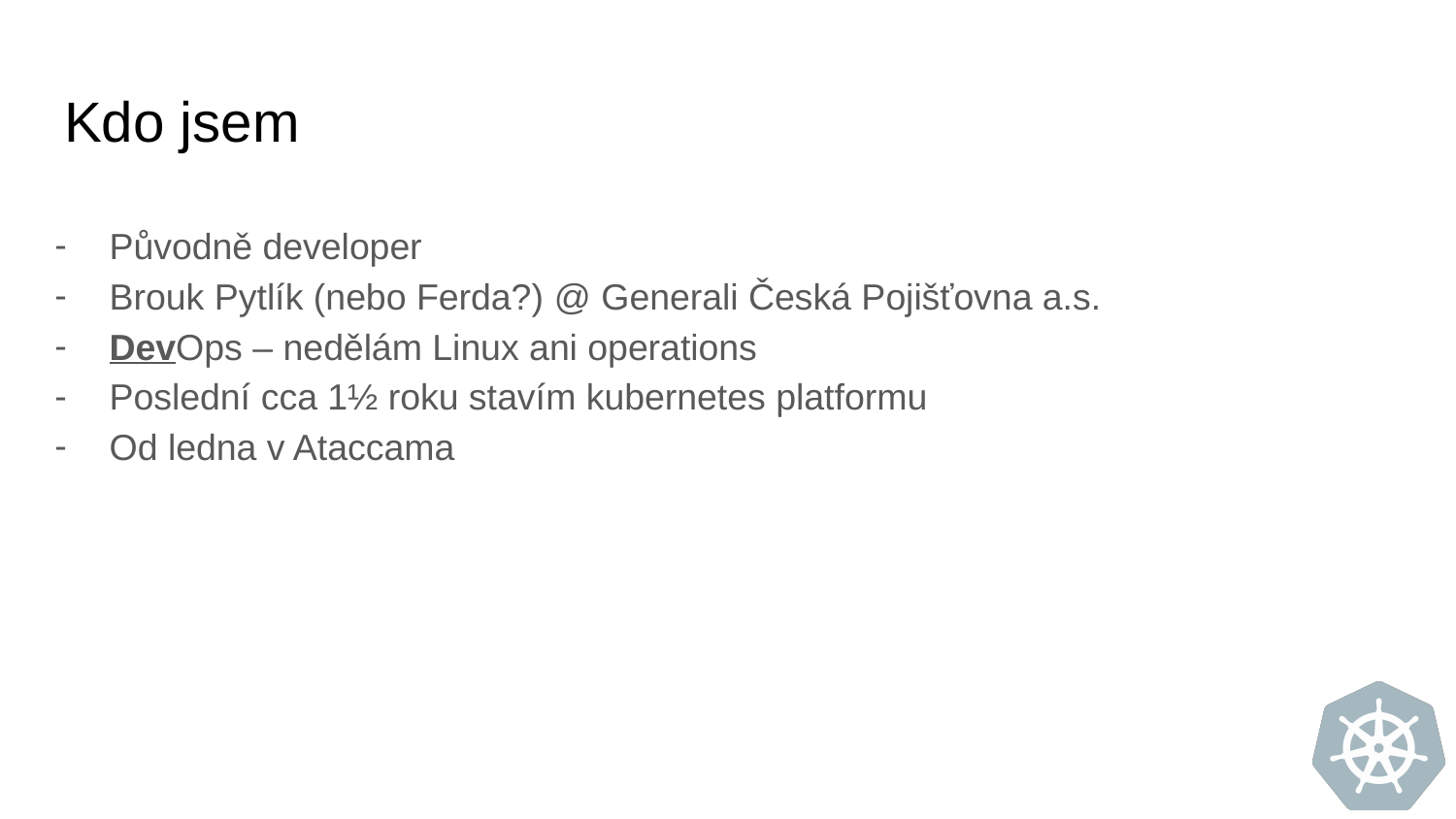

# Kdo jsem
Původně developer
Brouk Pytlík (nebo Ferda?) @ Generali Česká Pojišťovna a.s.
DevOps – nedělám Linux ani operations
Poslední cca 1½ roku stavím kubernetes platformu
Od ledna v Ataccama